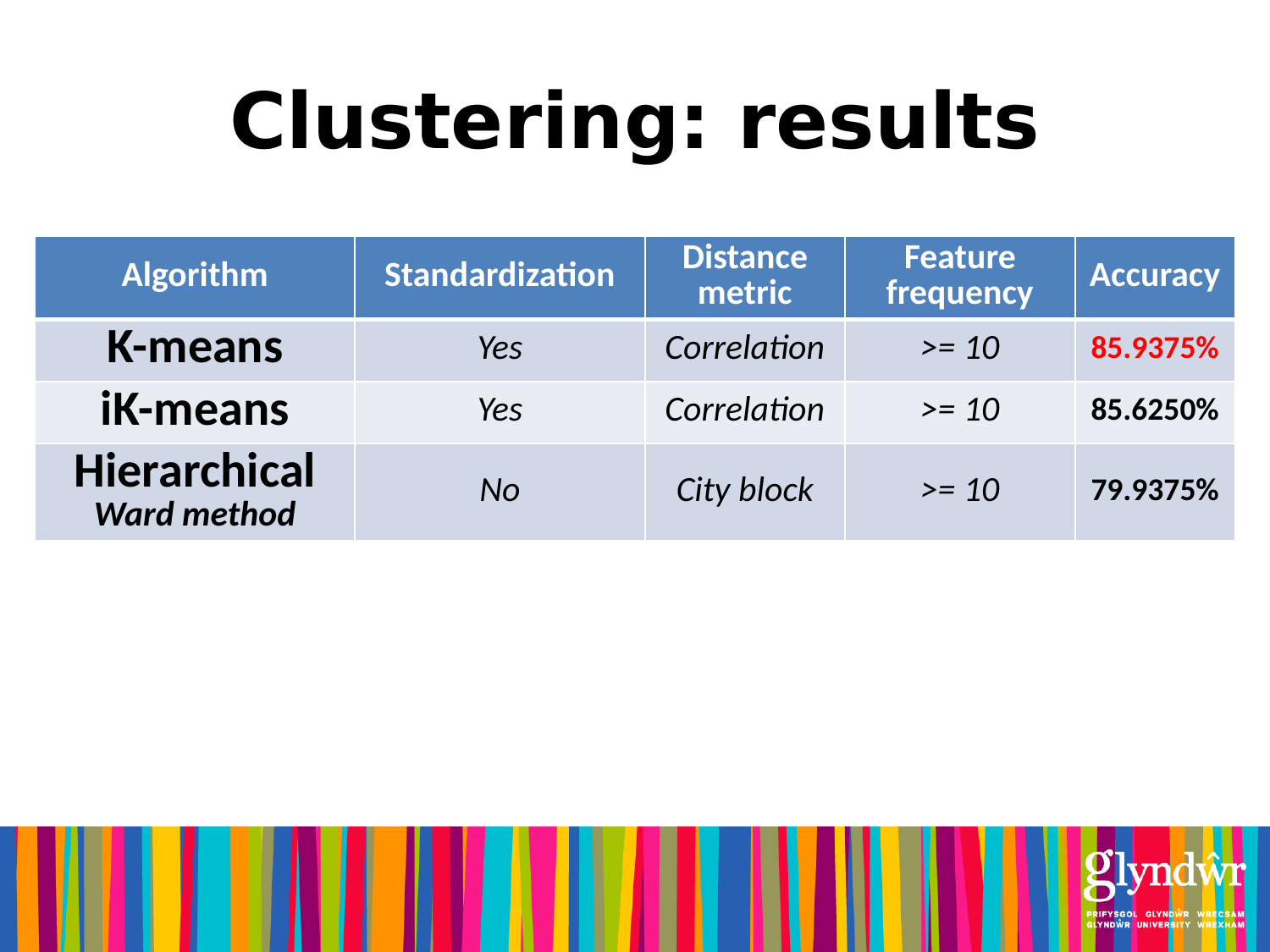

# Clustering: results
| Algorithm | Standardization | Distance metric | Feature frequency | Accuracy |
| --- | --- | --- | --- | --- |
| K-means | Yes | Correlation | >= 10 | 85.9375% |
| iK-means | Yes | Correlation | >= 10 | 85.6250% |
| Hierarchical Ward method | No | City block | >= 10 | 79.9375% |